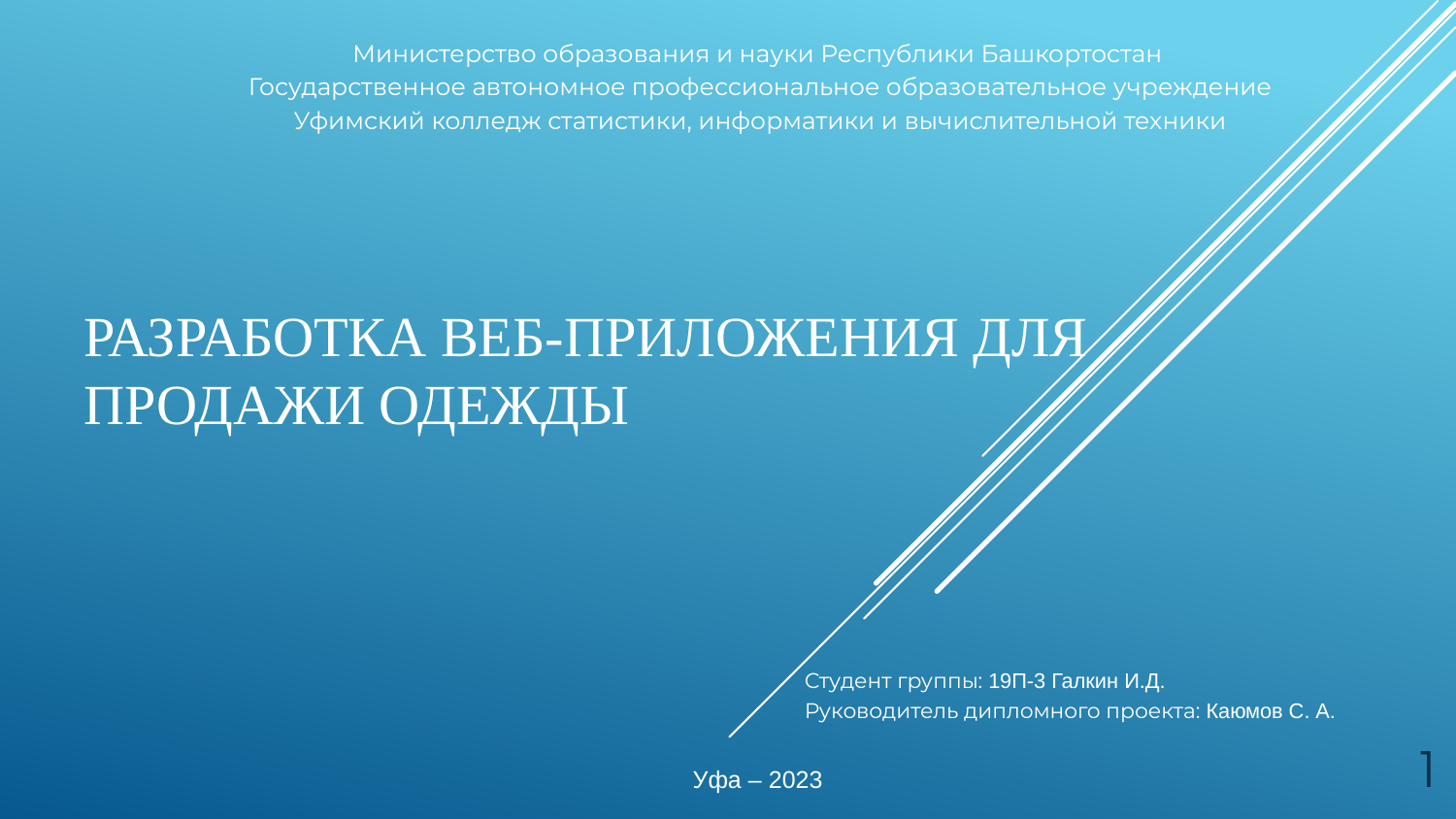

Министерство образования и науки Республики Башкортостан
 Государственное автономное профессиональное образовательное учреждение
 Уфимский колледж статистики, информатики и вычислительной техники
# РАЗРАБОТКА ВЕБ-ПРИЛОЖЕНИЯ ДЛЯ ПРОДАЖИ ОДЕЖДЫ
Студент группы: 19П-3 Галкин И.Д.
Руководитель дипломного проекта: Каюмов С. А.

1
Уфа – 2023